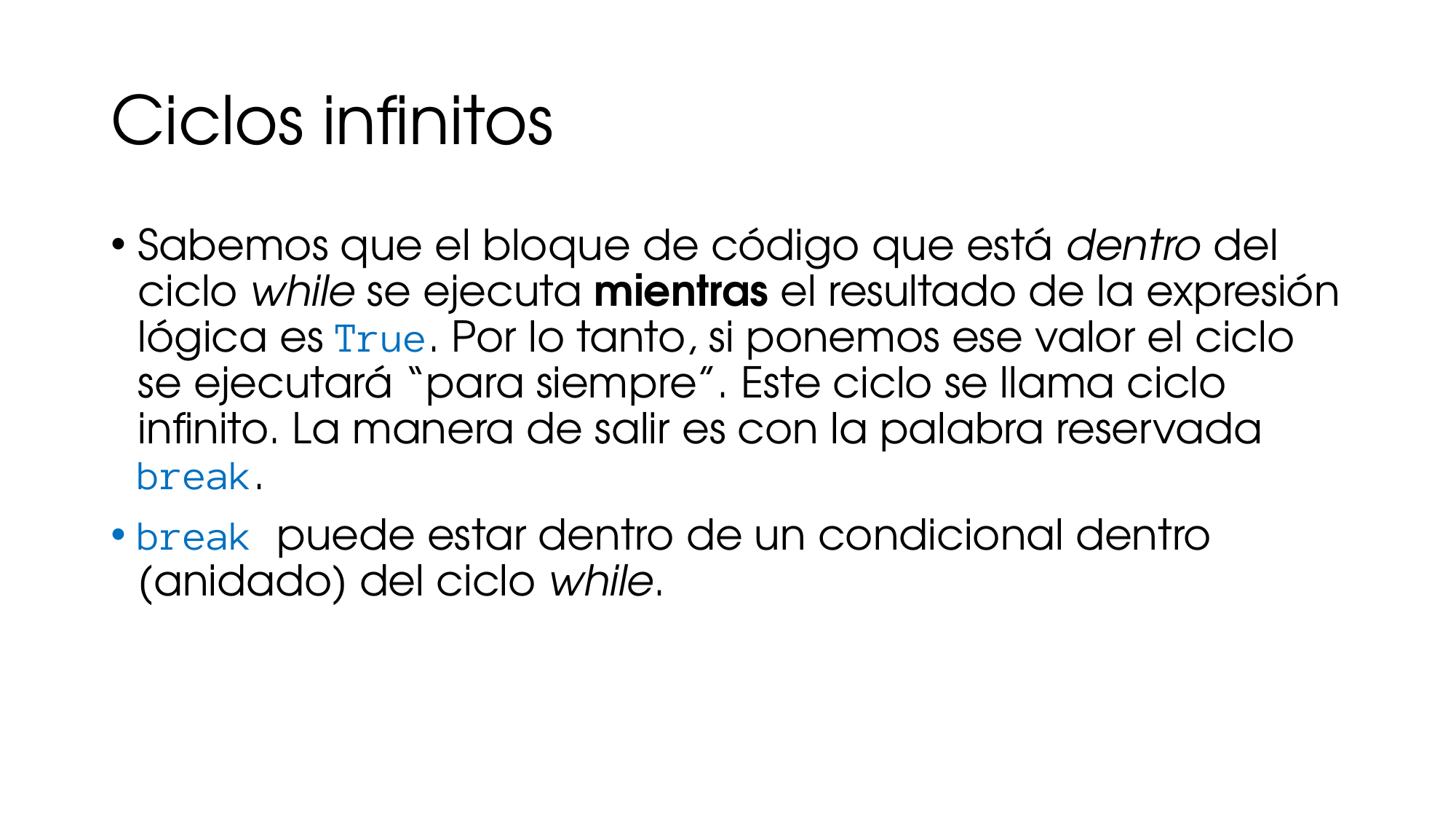

# Ciclos infinitos
Sabemos que el bloque de código que está dentro del ciclo while se ejecuta mientras el resultado de la expresión lógica es True. Por lo tanto, si ponemos ese valor el ciclo se ejecutará “para siempre”. Este ciclo se llama ciclo infinito. La manera de salir es con la palabra reservada break.
break puede estar dentro de un condicional dentro (anidado) del ciclo while.